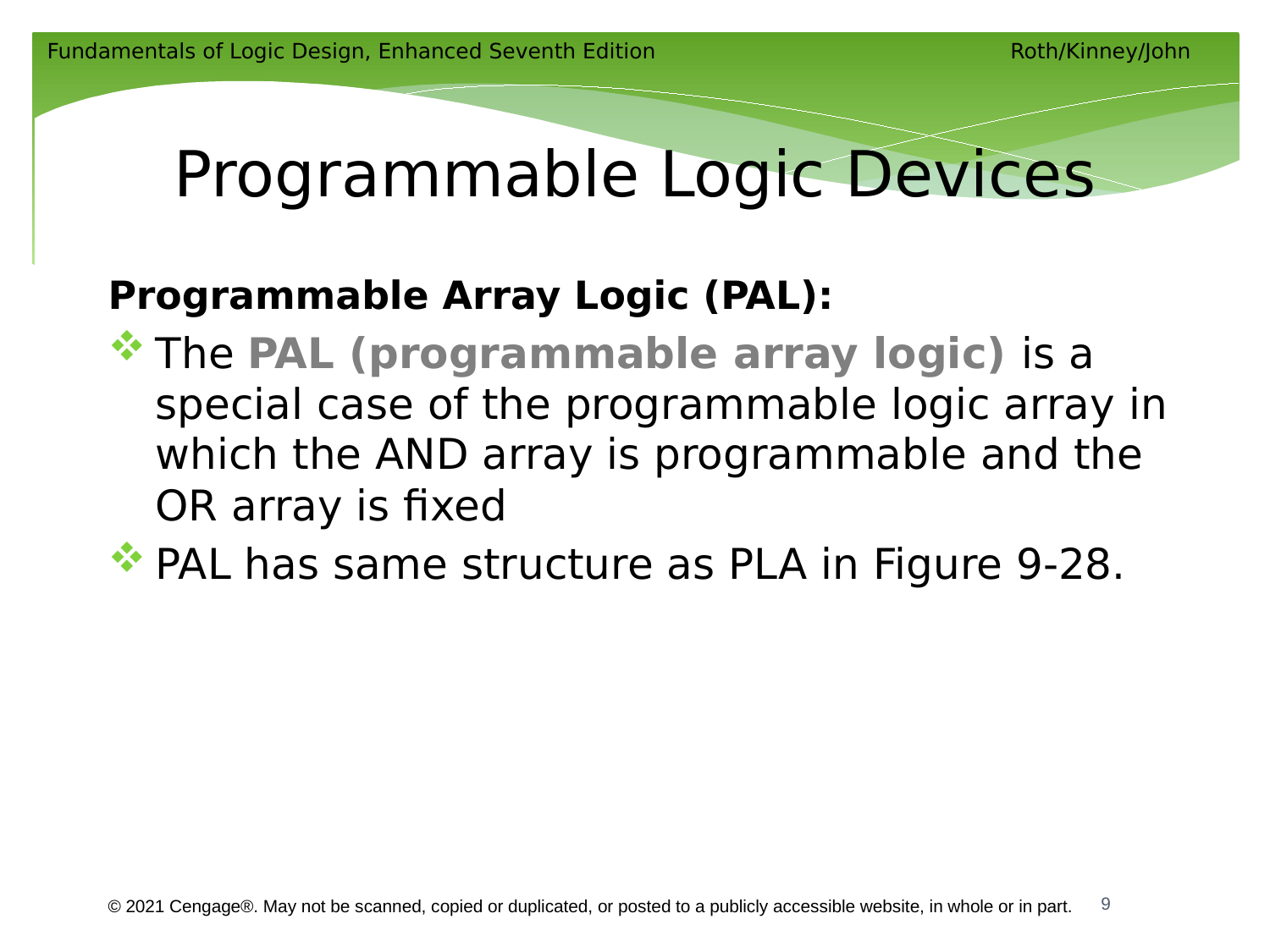

# Programmable Logic Devices
Programmable Array Logic (PAL):
The PAL (programmable array logic) is a special case of the programmable logic array in which the AND array is programmable and the OR array is fixed
PAL has same structure as PLA in Figure 9-28.

9